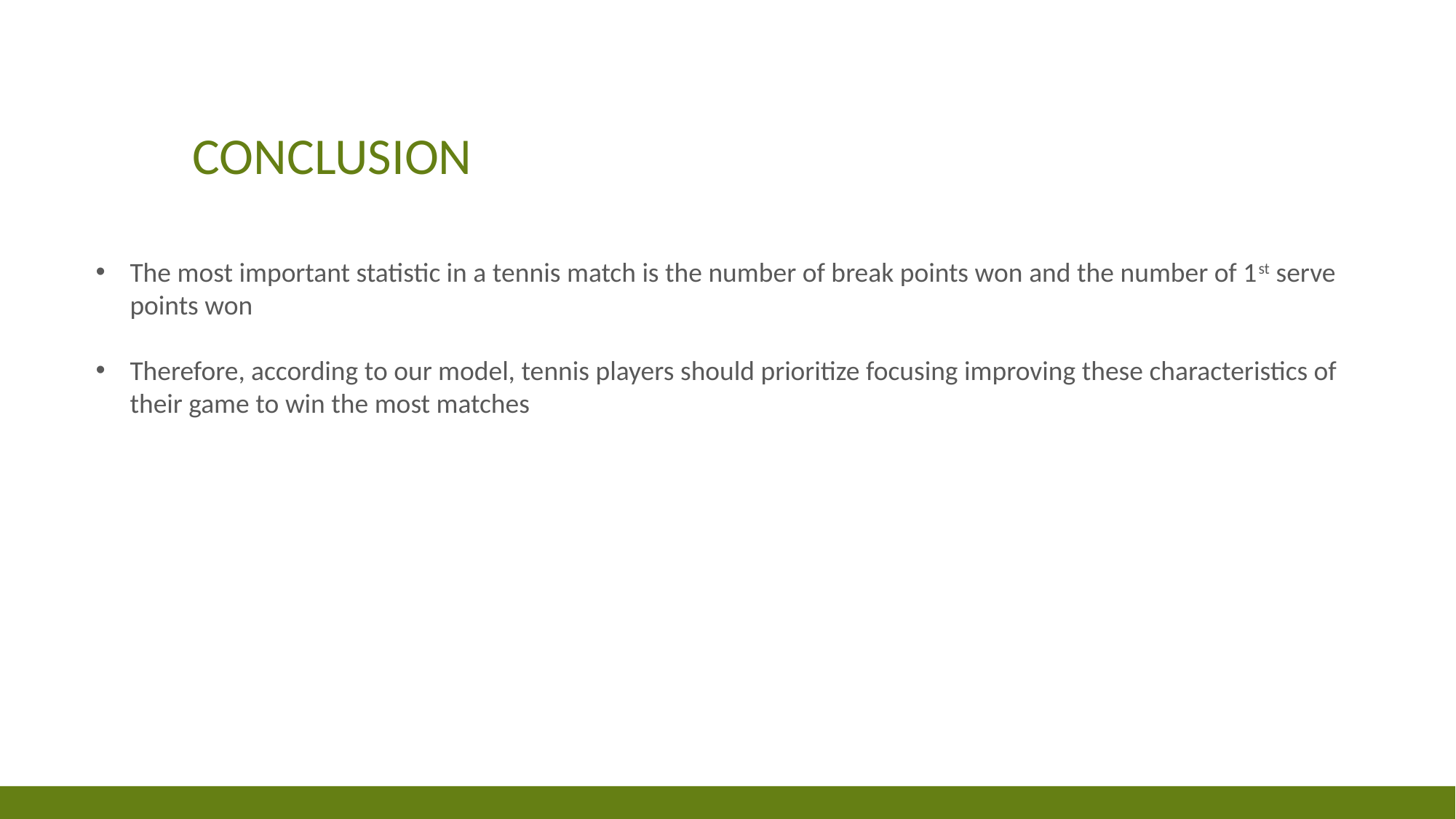

# CONCLUSION

The most important statistic in a tennis match is the number of break points won and the number of 1st serve points won

Therefore, according to our model, tennis players should prioritize focusing improving these characteristics of their game to win the most matches